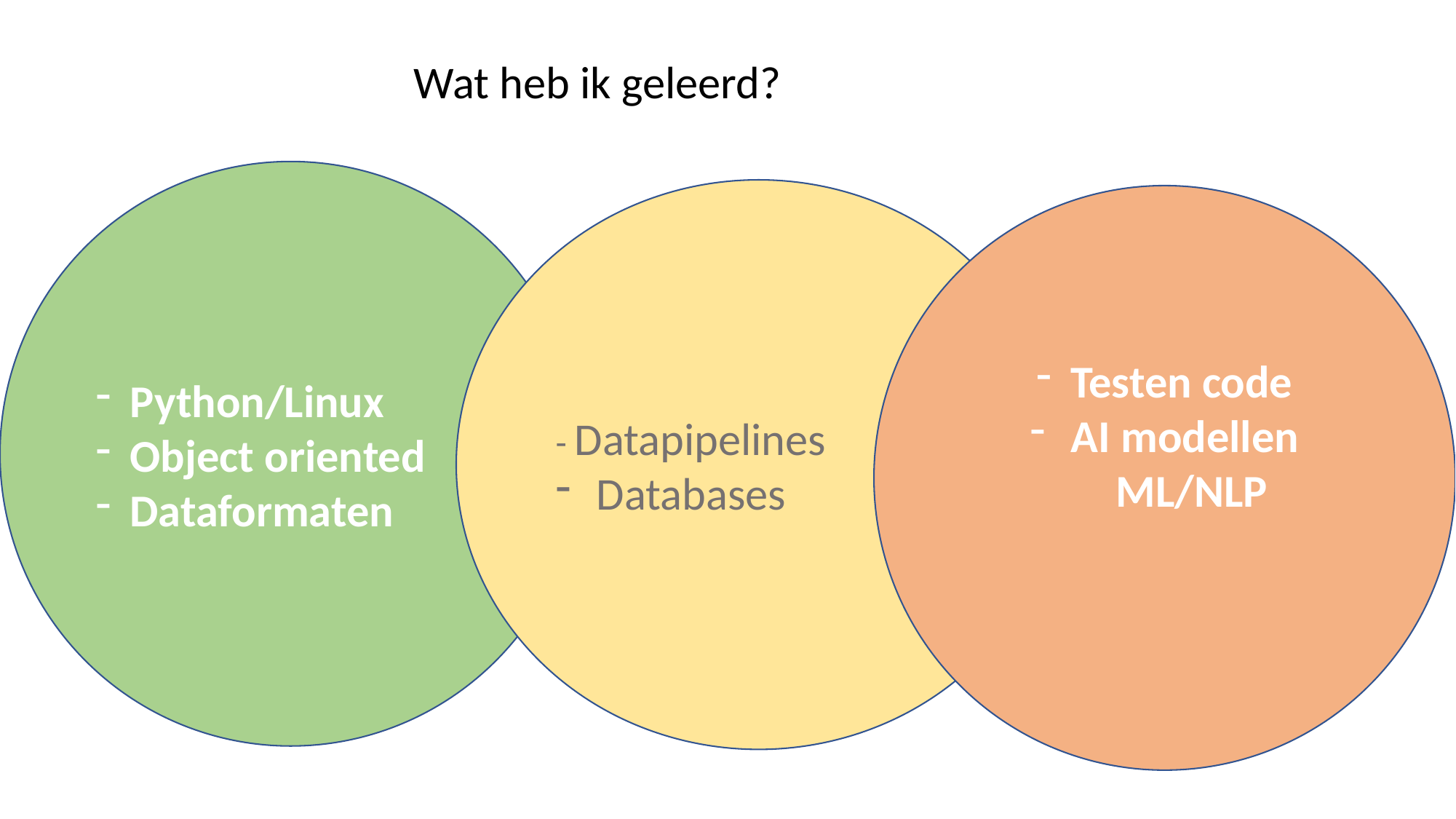

Wat heb ik geleerd?
Python/Linux
Object oriented
Dataformaten
- Datapipelines
Databases
Testen code
AI modellen
ML/NLP